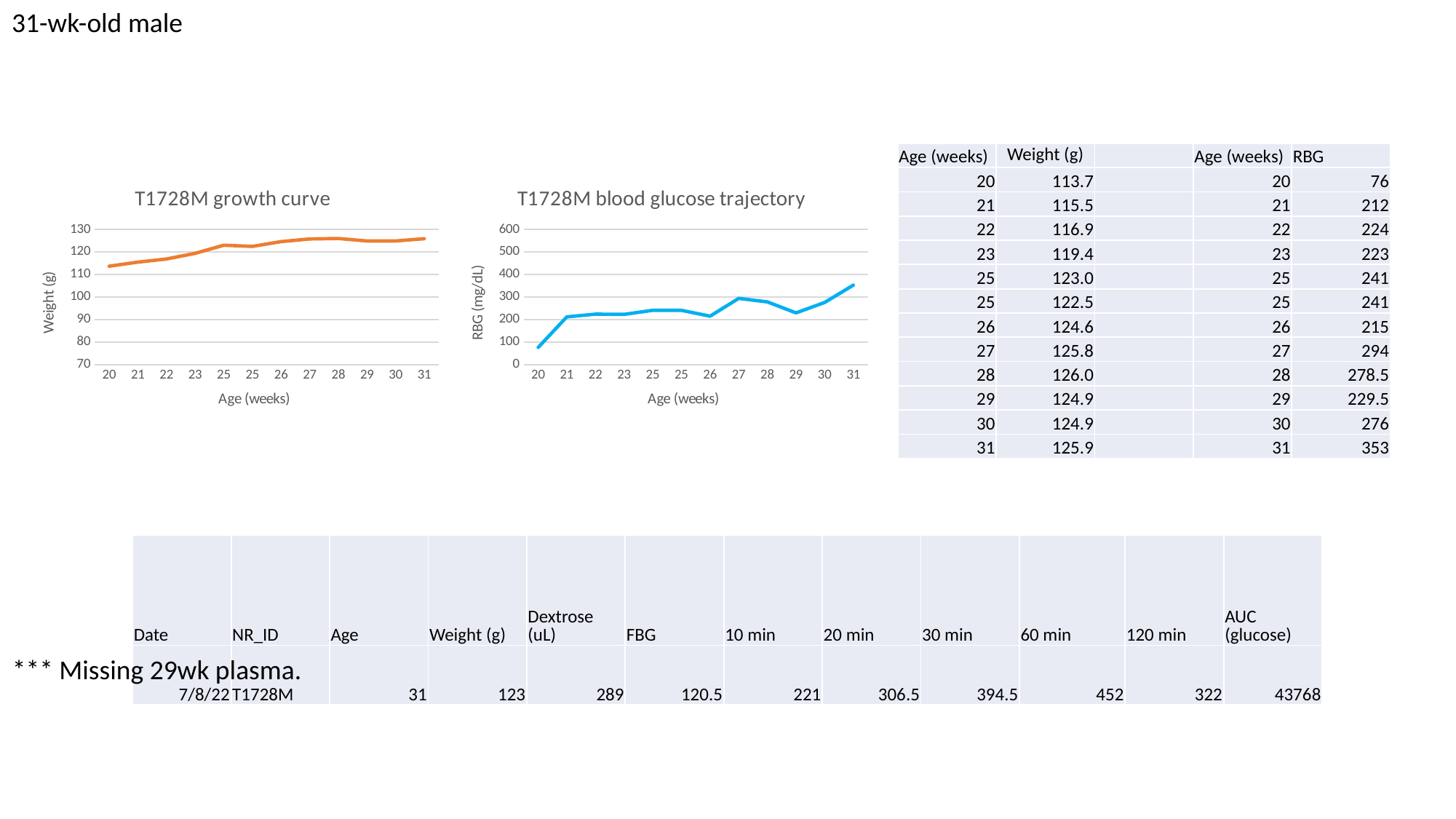

31-wk-old male
| Age (weeks) | Weight (g) |  | Age (weeks) | RBG |
| --- | --- | --- | --- | --- |
| 20 | 113.7 |  | 20 | 76 |
| 21 | 115.5 |  | 21 | 212 |
| 22 | 116.9 |  | 22 | 224 |
| 23 | 119.4 |  | 23 | 223 |
| 25 | 123.0 |  | 25 | 241 |
| 25 | 122.5 |  | 25 | 241 |
| 26 | 124.6 |  | 26 | 215 |
| 27 | 125.8 |  | 27 | 294 |
| 28 | 126.0 |  | 28 | 278.5 |
| 29 | 124.9 |  | 29 | 229.5 |
| 30 | 124.9 |  | 30 | 276 |
| 31 | 125.9 |  | 31 | 353 |

### Chart: T1728M blood glucose trajectory

| Category | RBG |
|---|---|
| 20.285714285714285 | 76.0 |
| 21.285714285714285 | 212.0 |
| 22.285714285714285 | 224.0 |
| 23.285714285714285 | 223.0 |
| 24.714285714285715 | 241.0 |
| 25.285714285714285 | 241.0 |
| 26.285714285714285 | 215.0 |
| 27.285714285714285 | 294.0 |
| 28.285714285714285 | 278.5 |
| 29.428571428571427 | 229.5 |
| 30.428571428571427 | 276.0 |
| 31.428571428571427 | 353.0 |

### Chart: T1728M growth curve

| Category | Weight (g) |
|---|---|
| 20.285714285714285 | 113.7 |
| 21.285714285714285 | 115.5 |
| 22.285714285714285 | 116.9 |
| 23.285714285714285 | 119.4 |
| 24.714285714285715 | 123.0 |
| 25.285714285714285 | 122.5 |
| 26.285714285714285 | 124.6 |
| 27.285714285714285 | 125.8 |
| 28.285714285714285 | 126.0 |
| 29.428571428571427 | 124.9 |
| 30.428571428571427 | 124.9 |
| 31.428571428571427 | 125.9 |
| Date | NR\_ID | Age | Weight (g) | Dextrose (uL) | FBG | 10 min | 20 min | 30 min | 60 min | 120 min | AUC (glucose) |
| --- | --- | --- | --- | --- | --- | --- | --- | --- | --- | --- | --- |
| 7/8/22 | T1728M | 31 | 123 | 289 | 120.5 | 221 | 306.5 | 394.5 | 452 | 322 | 43768 |
*** Missing 29wk plasma.